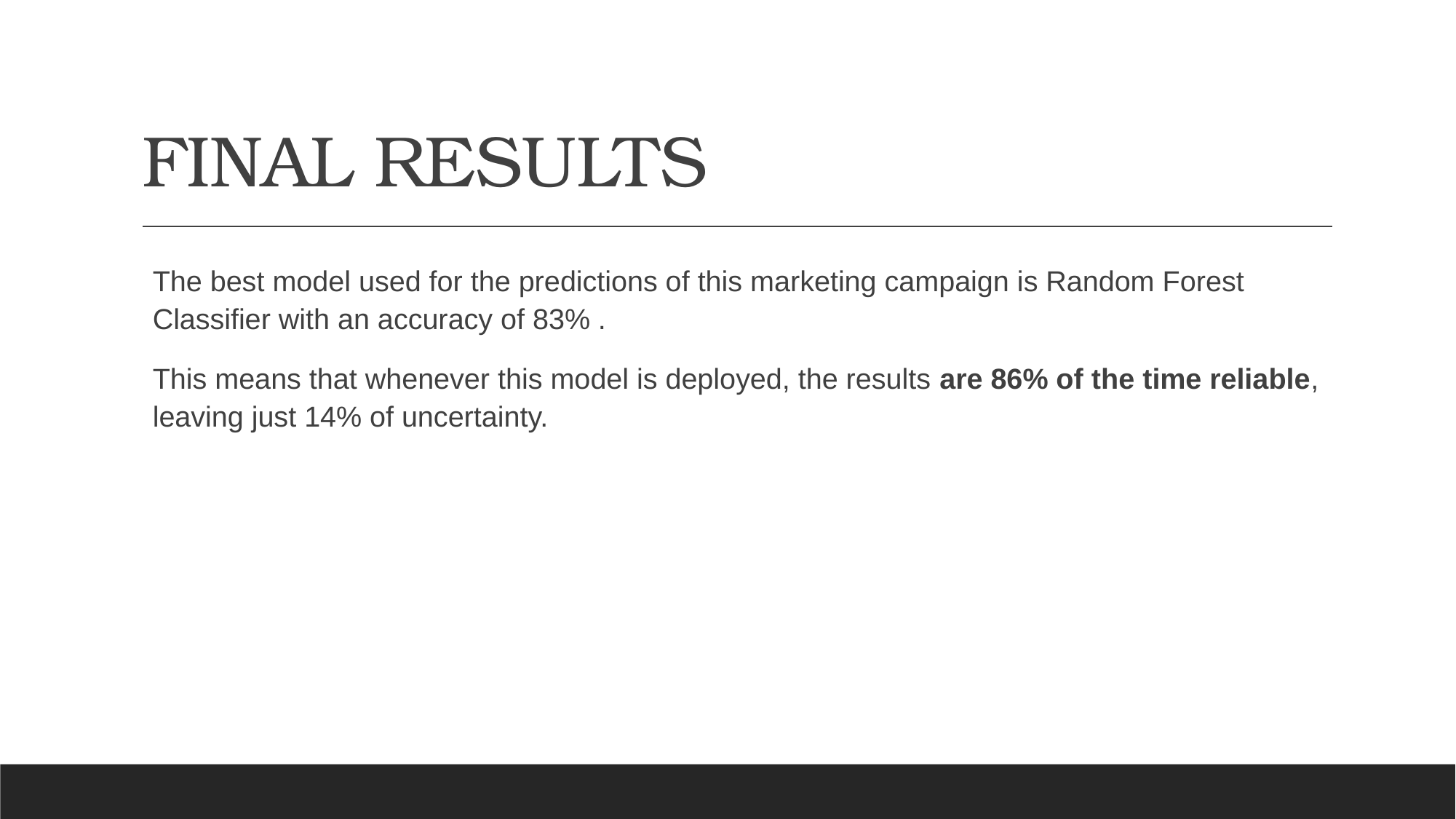

# FINAL RESULTS
The best model used for the predictions of this marketing campaign is Random Forest Classifier with an accuracy of 83% .
This means that whenever this model is deployed, the results are 86% of the time reliable, leaving just 14% of uncertainty.